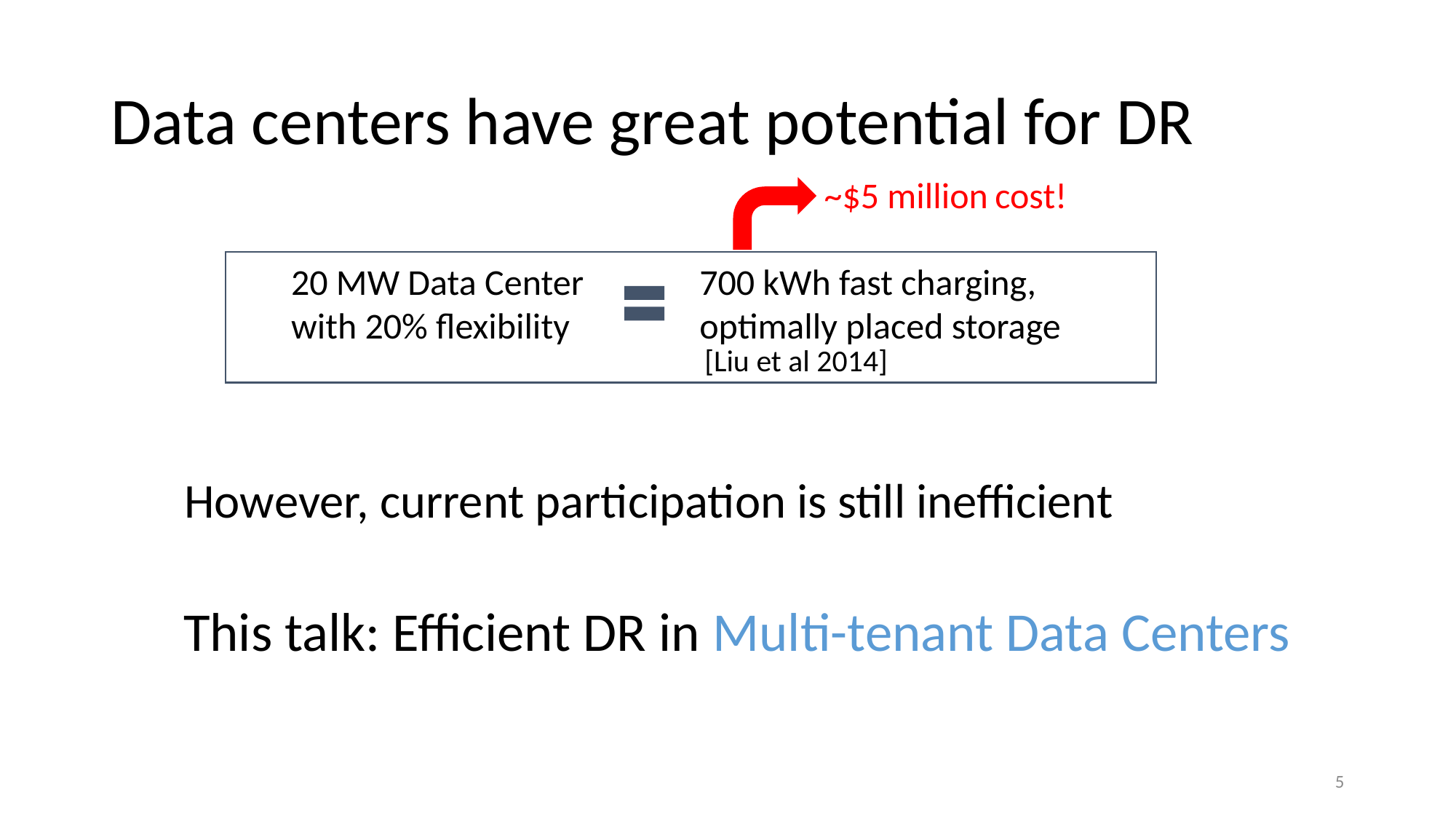

# Data centers have great potential for DR
~$5 million cost!

20 MW Data Center
with 20% flexibility
700 kWh fast charging,
optimally placed storage

[Liu et al 2014]
However, current participation is still inefficient
This talk: Efficient DR in Multi-tenant Data Centers
5